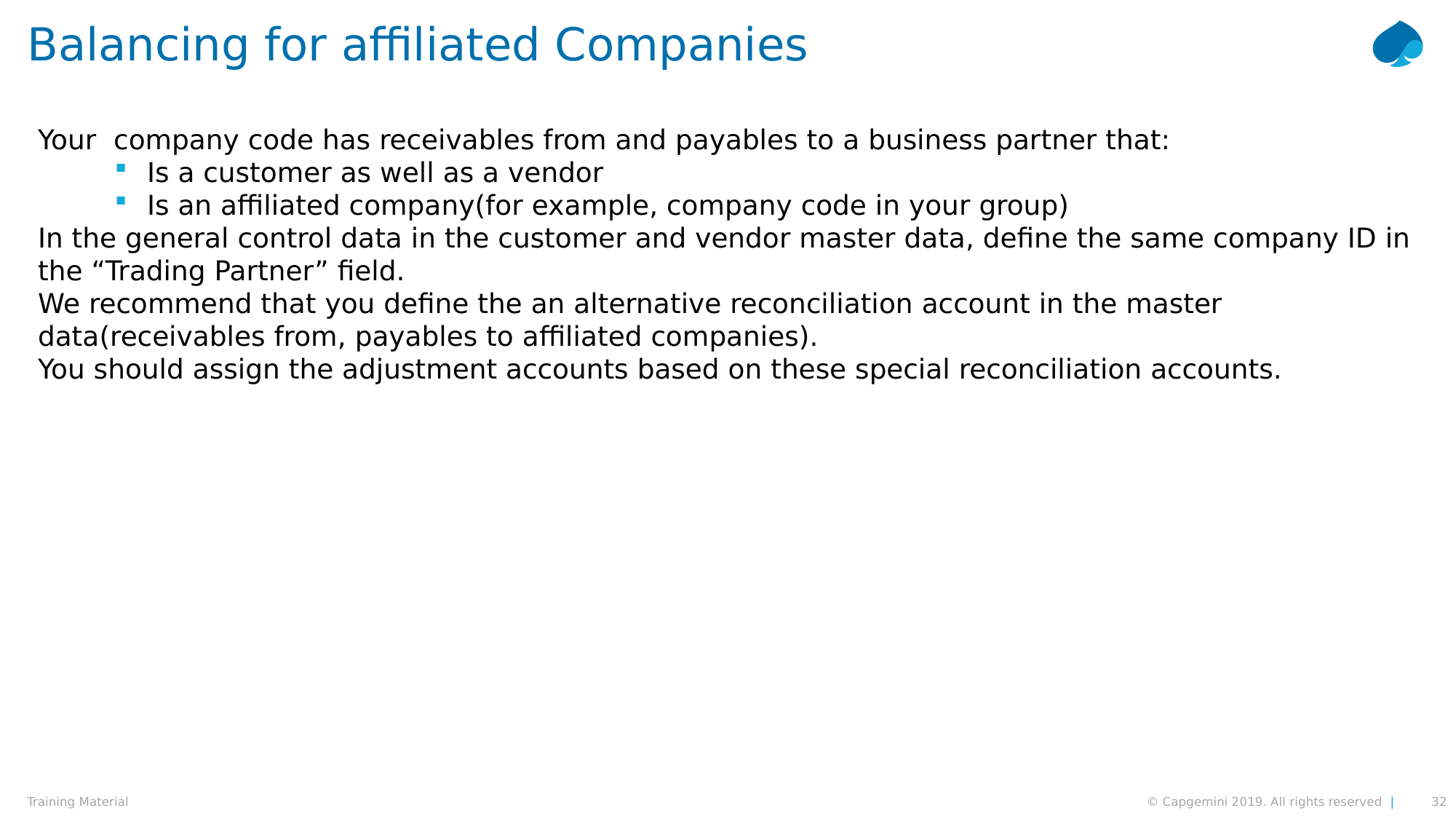

# Balancing for affiliated Companies
Your  company code has receivables from and payables to a business partner that:
Is a customer as well as a vendor
Is an affiliated company(for example, company code in your group)
In the general control data in the customer and vendor master data, define the same company ID in the “Trading Partner” field.
We recommend that you define the an alternative reconciliation account in the master data(receivables from, payables to affiliated companies).
You should assign the adjustment accounts based on these special reconciliation accounts.